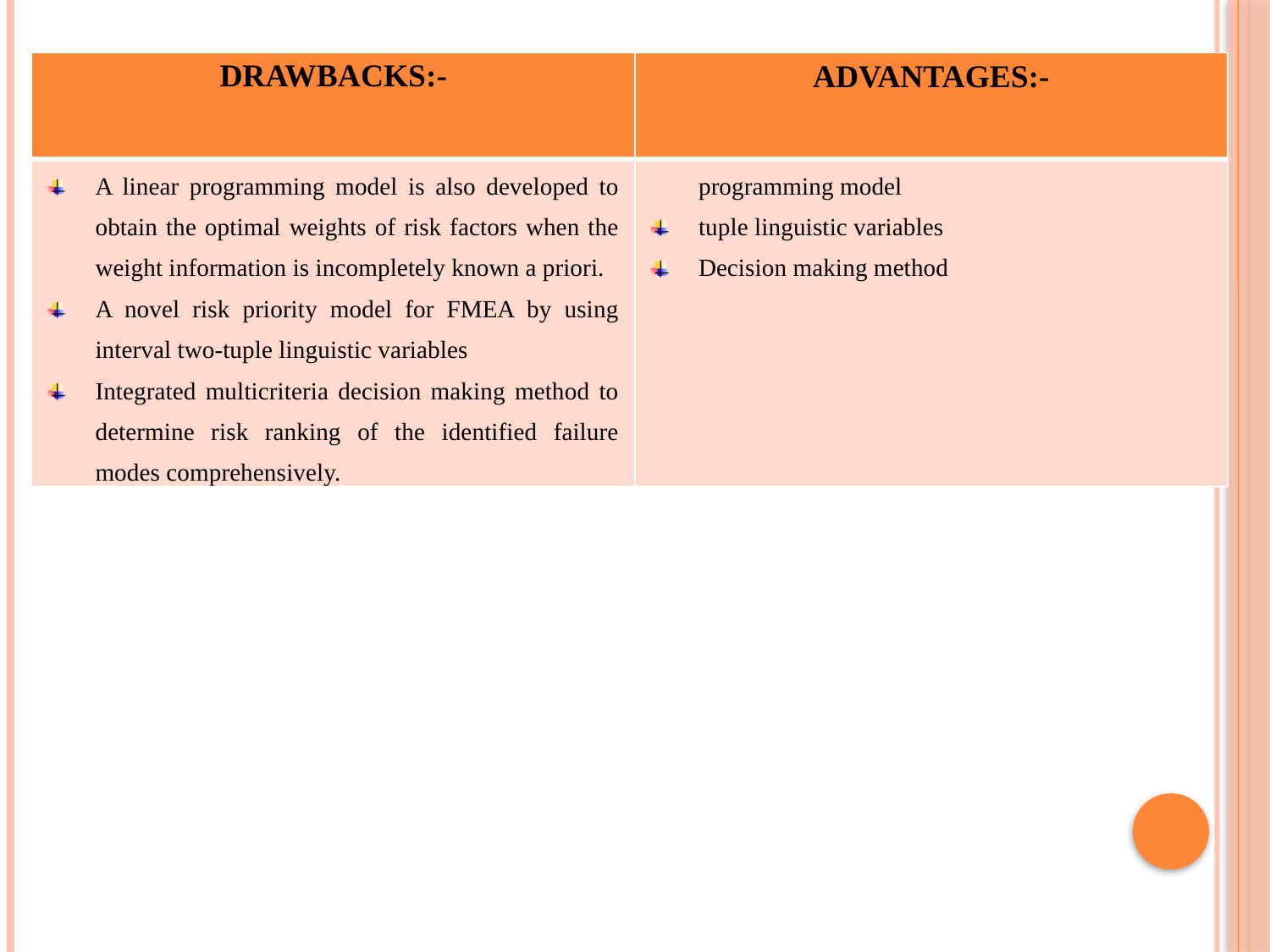

| DRAWBACKS:- | ADVANTAGES:- |
| --- | --- |
| A linear programming model is also developed to obtain the optimal weights of risk factors when the weight information is incompletely known a priori. A novel risk priority model for FMEA by using interval two-tuple linguistic variables Integrated multicriteria decision making method to determine risk ranking of the identified failure modes comprehensively. | programming model tuple linguistic variables Decision making method |